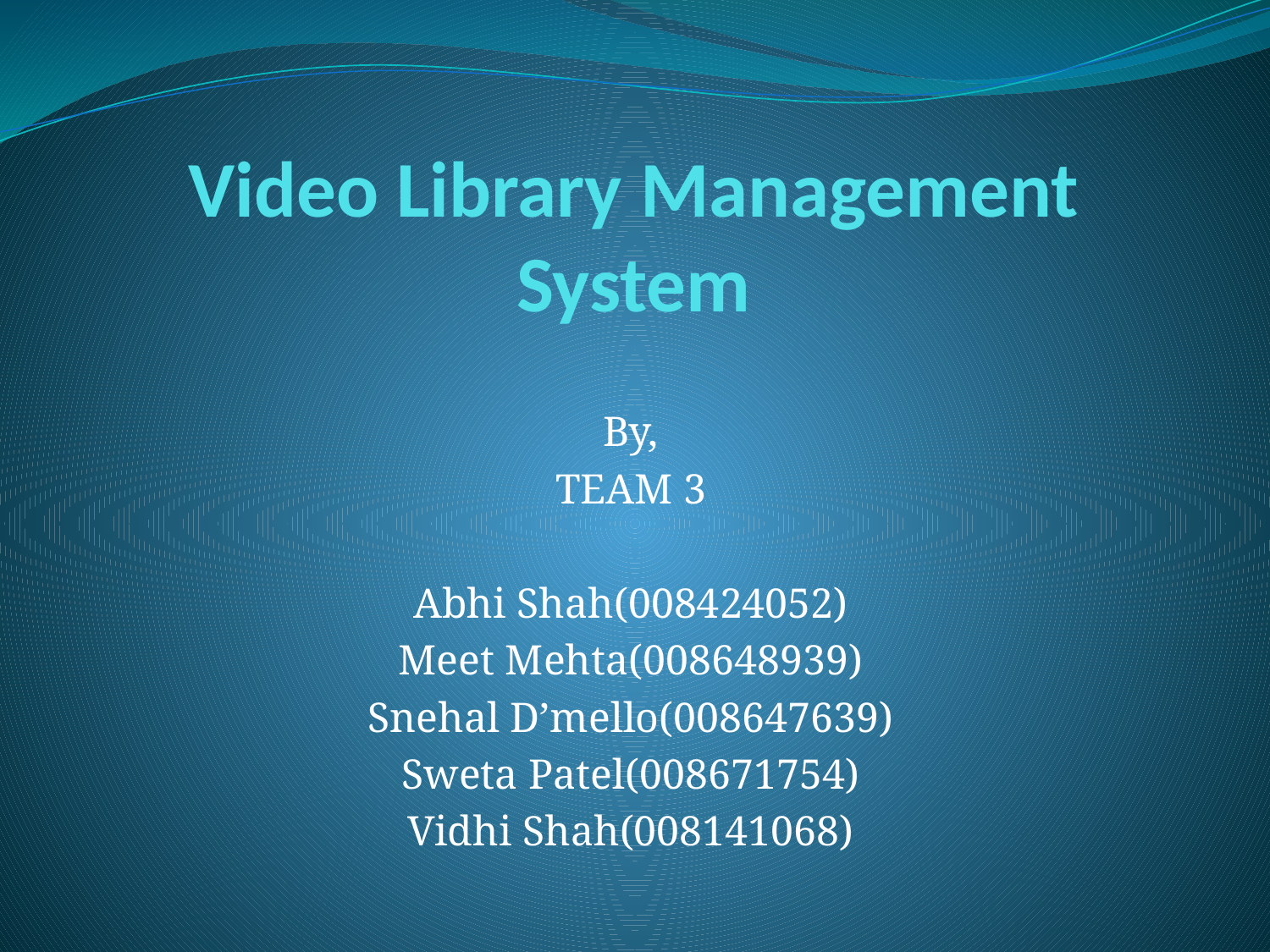

# Video Library Management System

By,
TEAM 3

Abhi Shah(008424052)
Meet Mehta(008648939)
Snehal D’mello(008647639)
Sweta Patel(008671754)
Vidhi Shah(008141068)